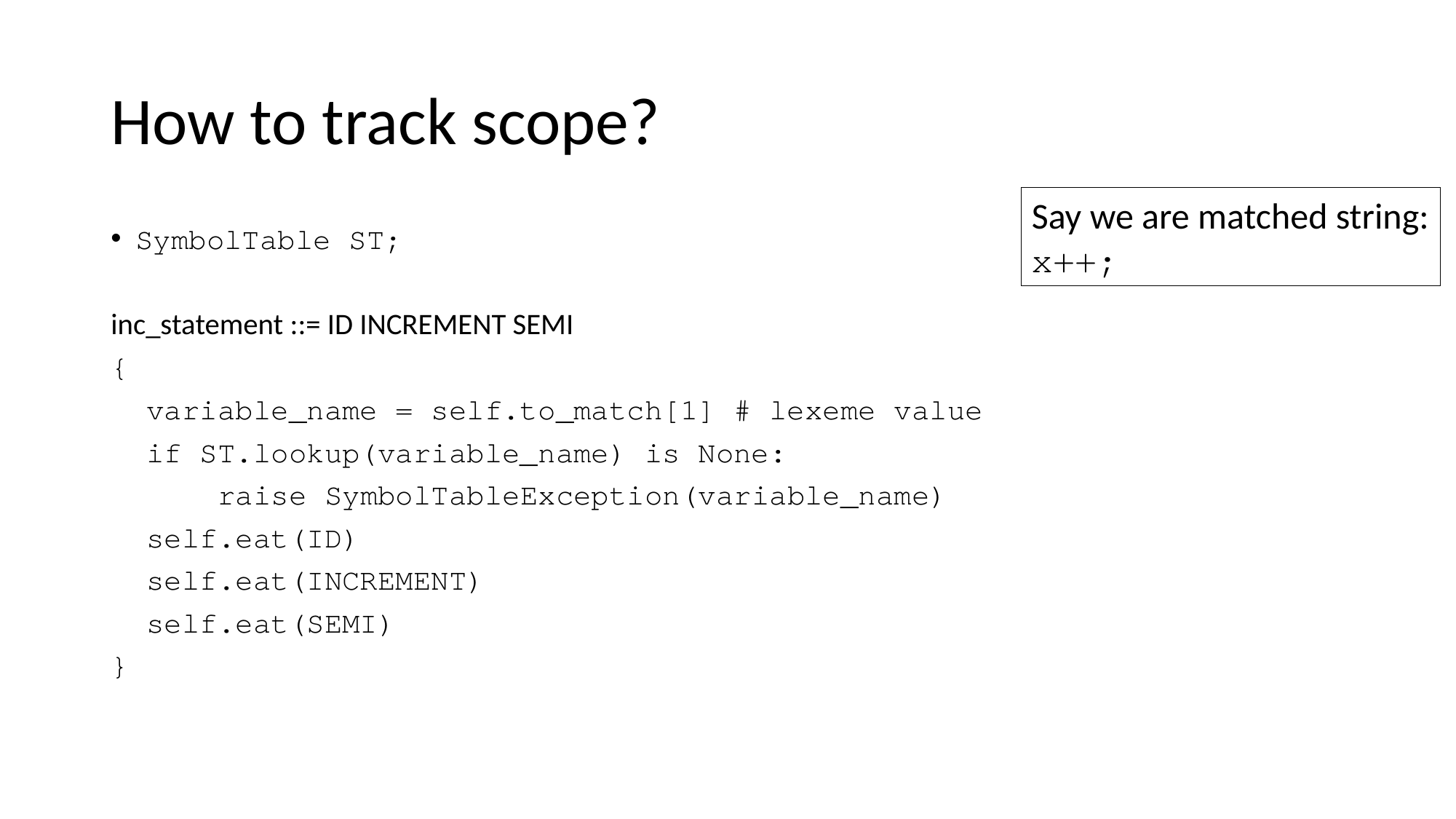

# How to track scope?
Say we are matched string:
x++;
SymbolTable ST;

inc_statement ::= ID INCREMENT SEMI
{
  variable_name = self.to_match[1] # lexeme value
  if ST.lookup(variable_name) is None:
      raise SymbolTableException(variable_name)
  self.eat(ID)
  self.eat(INCREMENT)
  self.eat(SEMI)
}